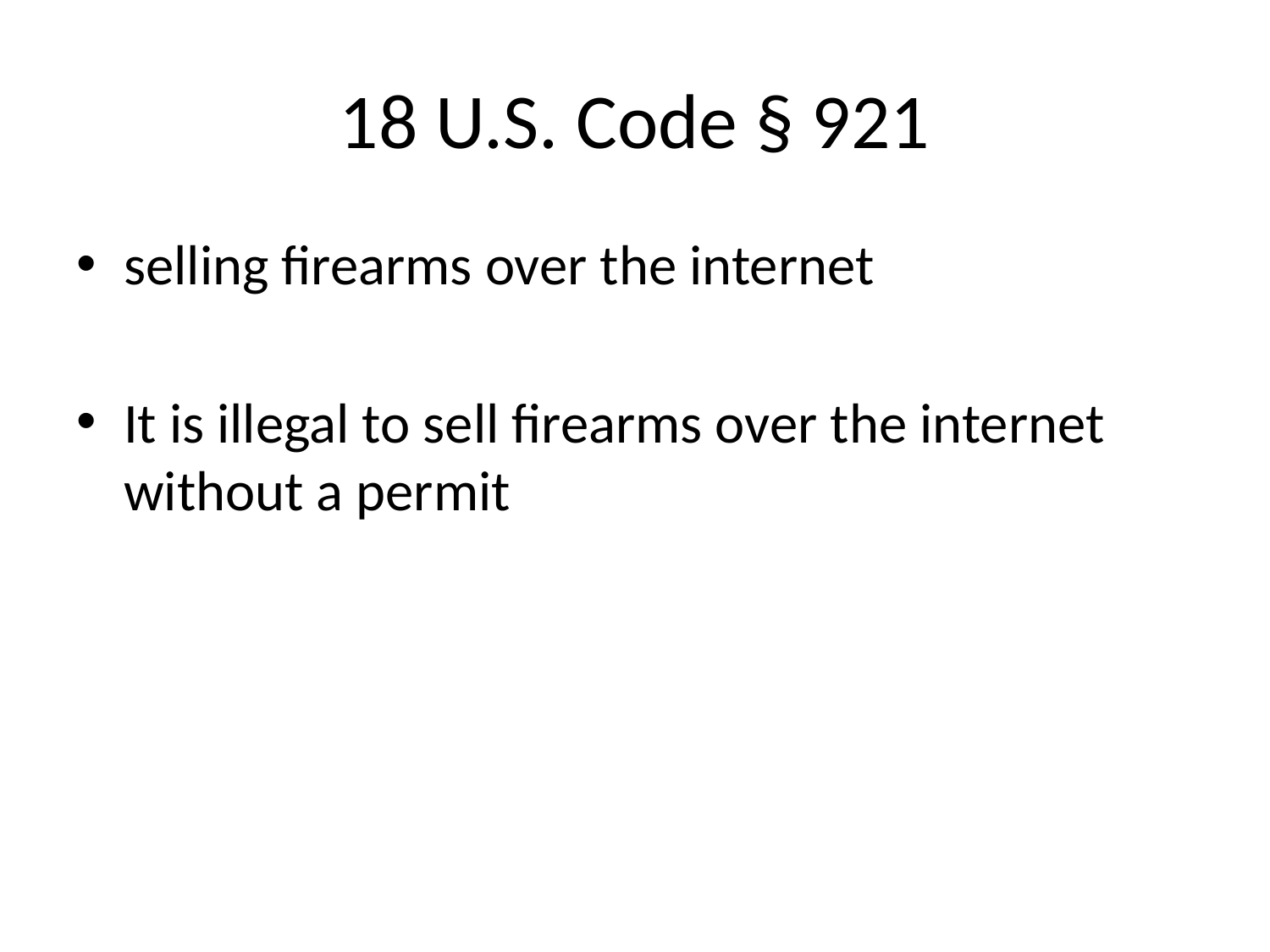

# 18 U.S. Code § 921
selling firearms over the internet

It is illegal to sell firearms over the internet without a permit